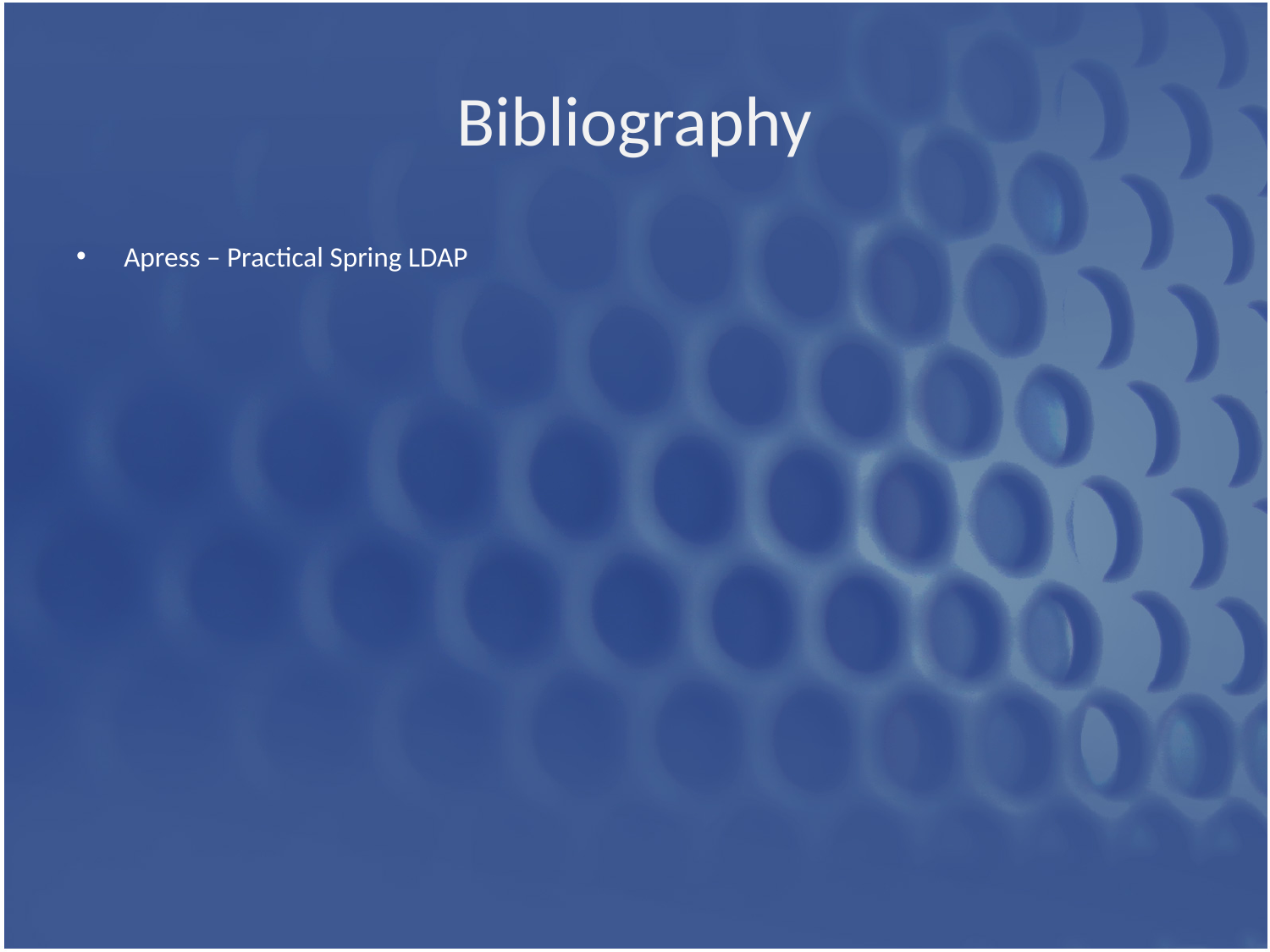

# Bibliography
Apress – Practical Spring LDAP